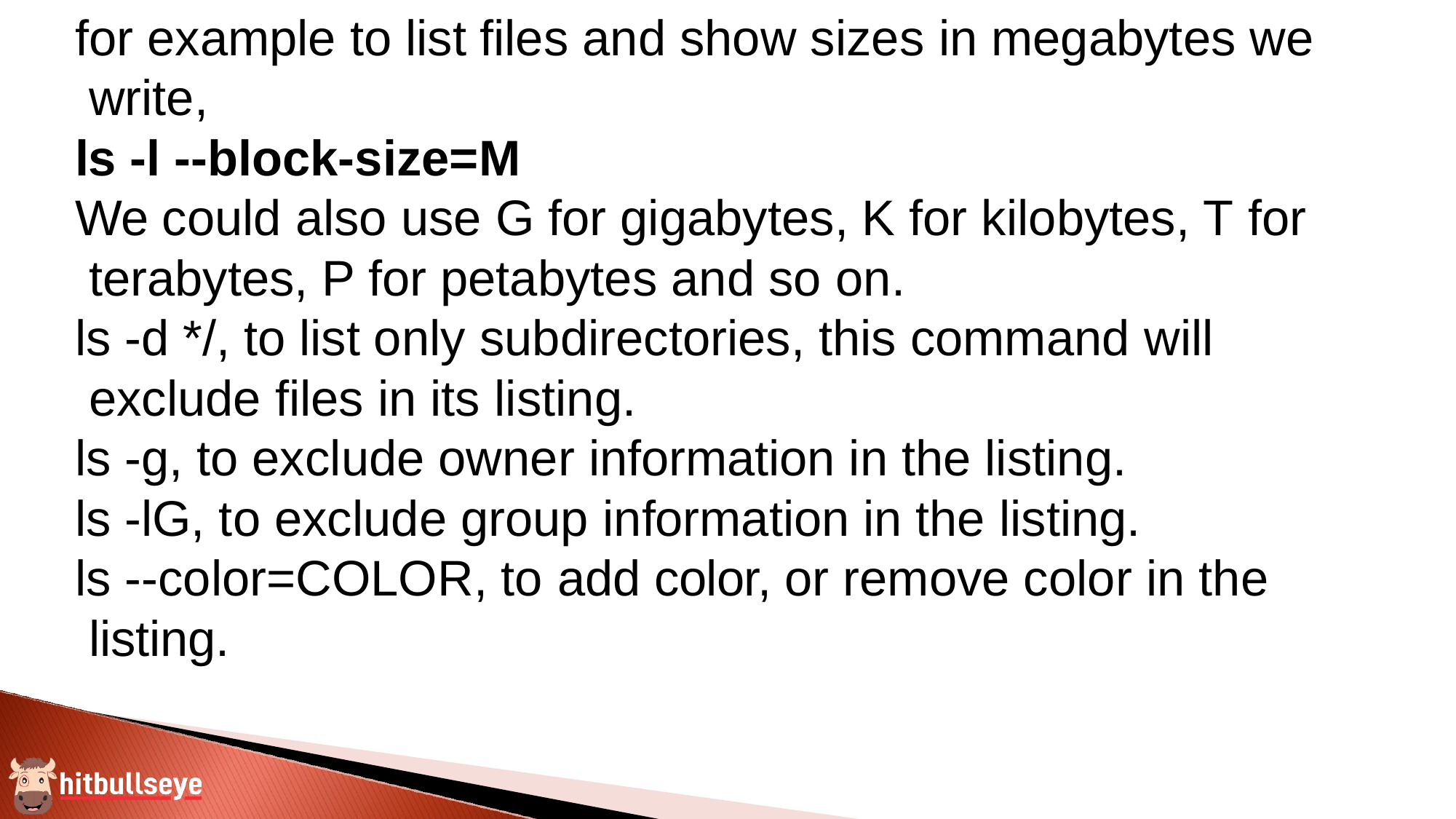

for example to list files and show sizes in megabytes we  write,
ls -l --block-size=M
We could also use G for gigabytes, K for kilobytes, T for  terabytes, P for petabytes and so on.
ls -d */, to list only subdirectories, this command will  exclude files in its listing.
ls -g, to exclude owner information in the listing.  ls -lG, to exclude group information in the listing.
ls --color=COLOR, to add color, or remove color in the  listing.